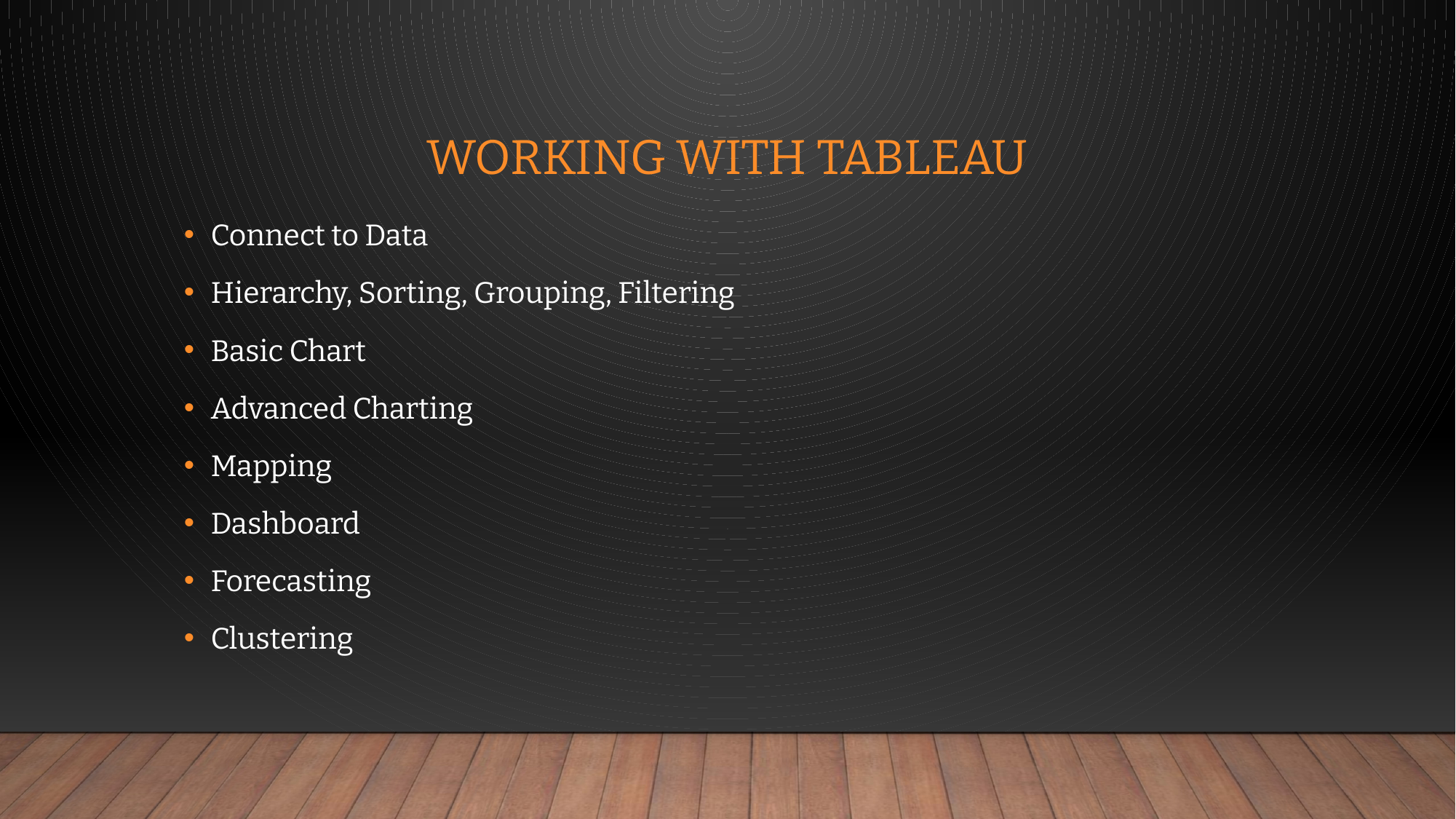

# Working with Tableau
Connect to Data
Hierarchy, Sorting, Grouping, Filtering
Basic Chart
Advanced Charting
Mapping
Dashboard
Forecasting
Clustering